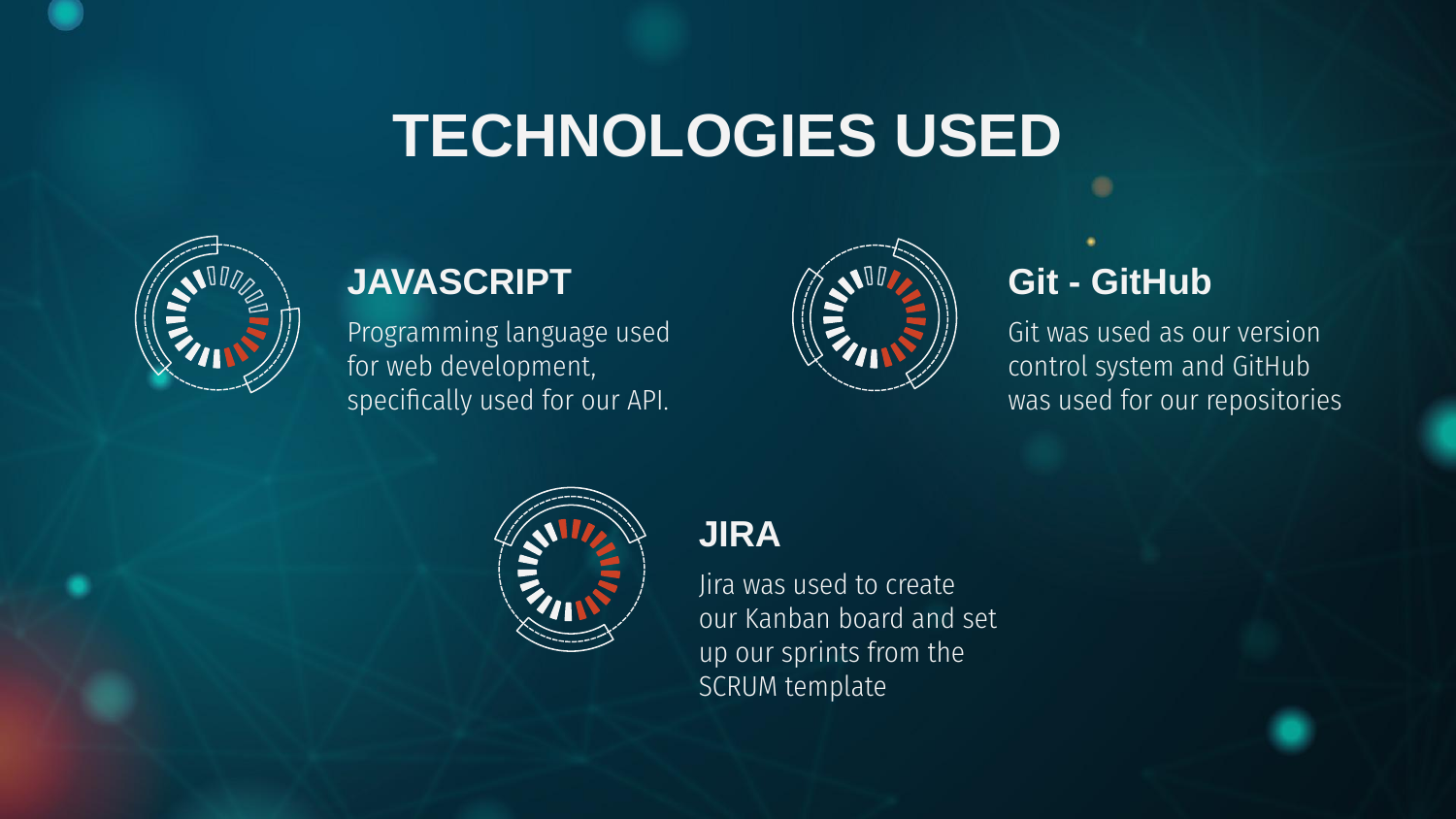

# TECHNOLOGIES USED

JAVASCRIPT
Git - GitHub

Programming language used for web development, specifically used for our API.
Git was used as our version control system and GitHub was used for our repositories

JIRA

Jira was used to create our Kanban board and set up our sprints from the SCRUM template